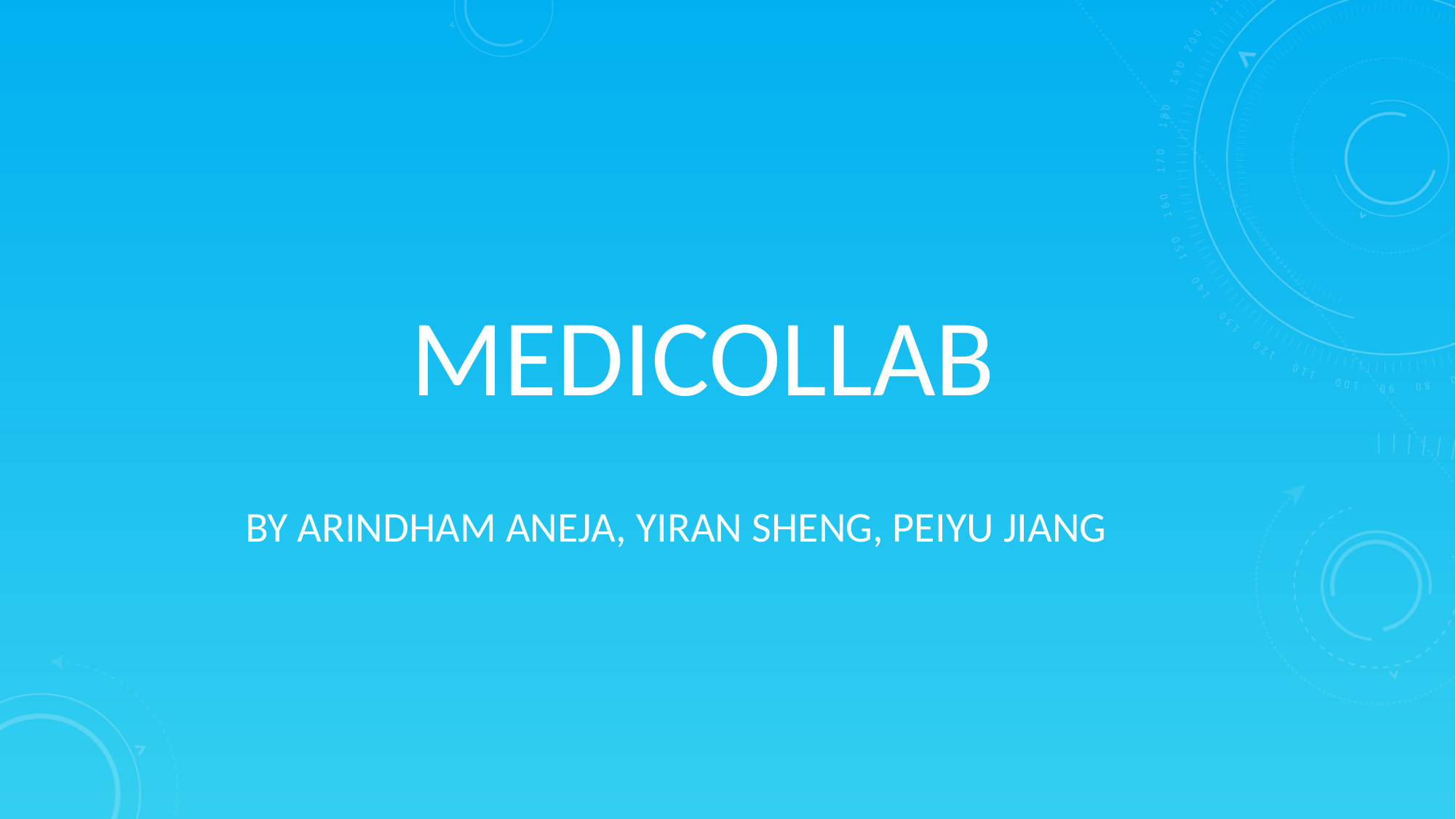

MEDICOLLAB
BY ARINDHAM ANEJA, YIRAN SHENG, PEIYU JIANG